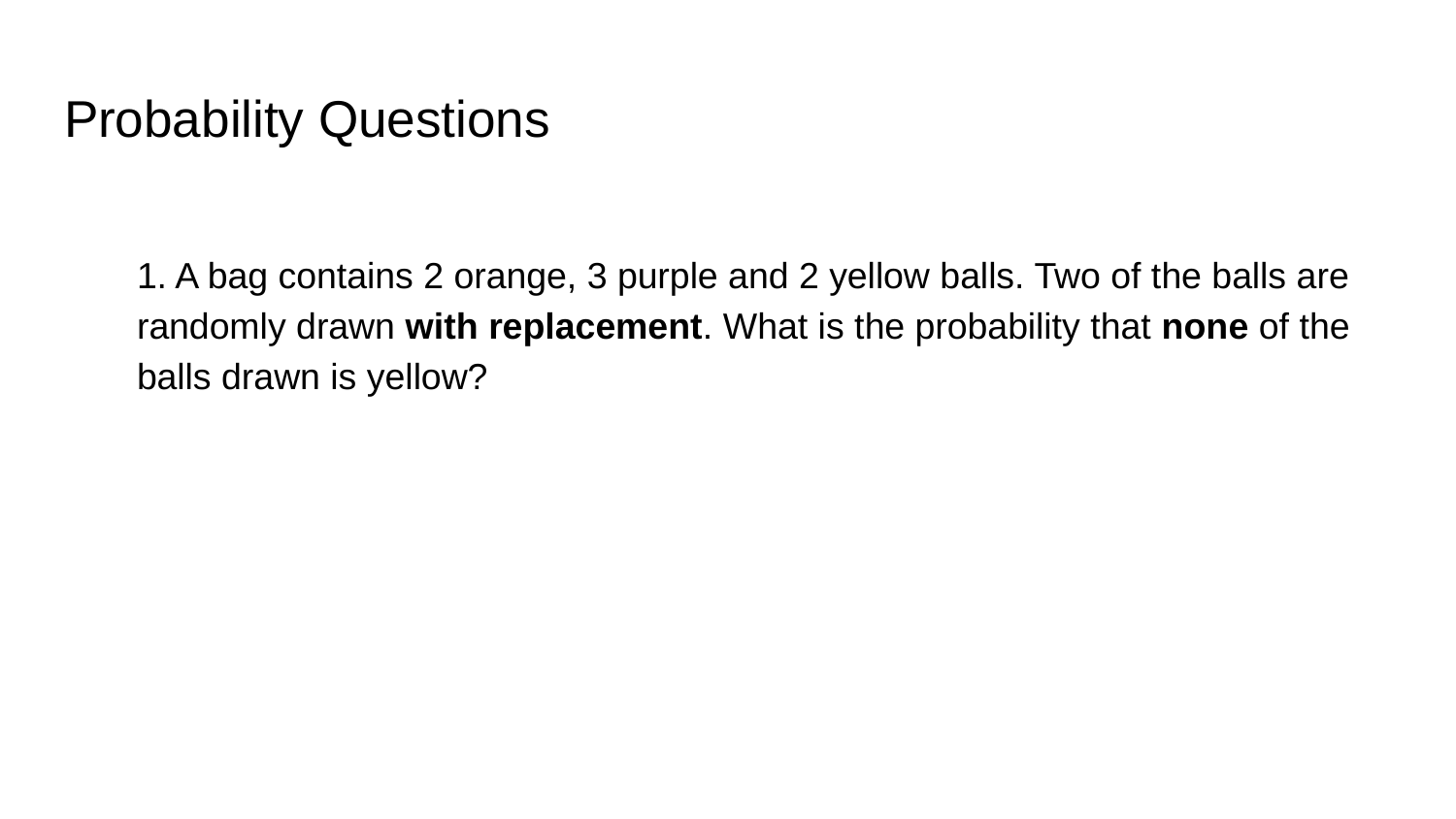

# Probability Questions
1. A bag contains 2 orange, 3 purple and 2 yellow balls. Two of the balls are randomly drawn with replacement. What is the probability that none of the balls drawn is yellow?